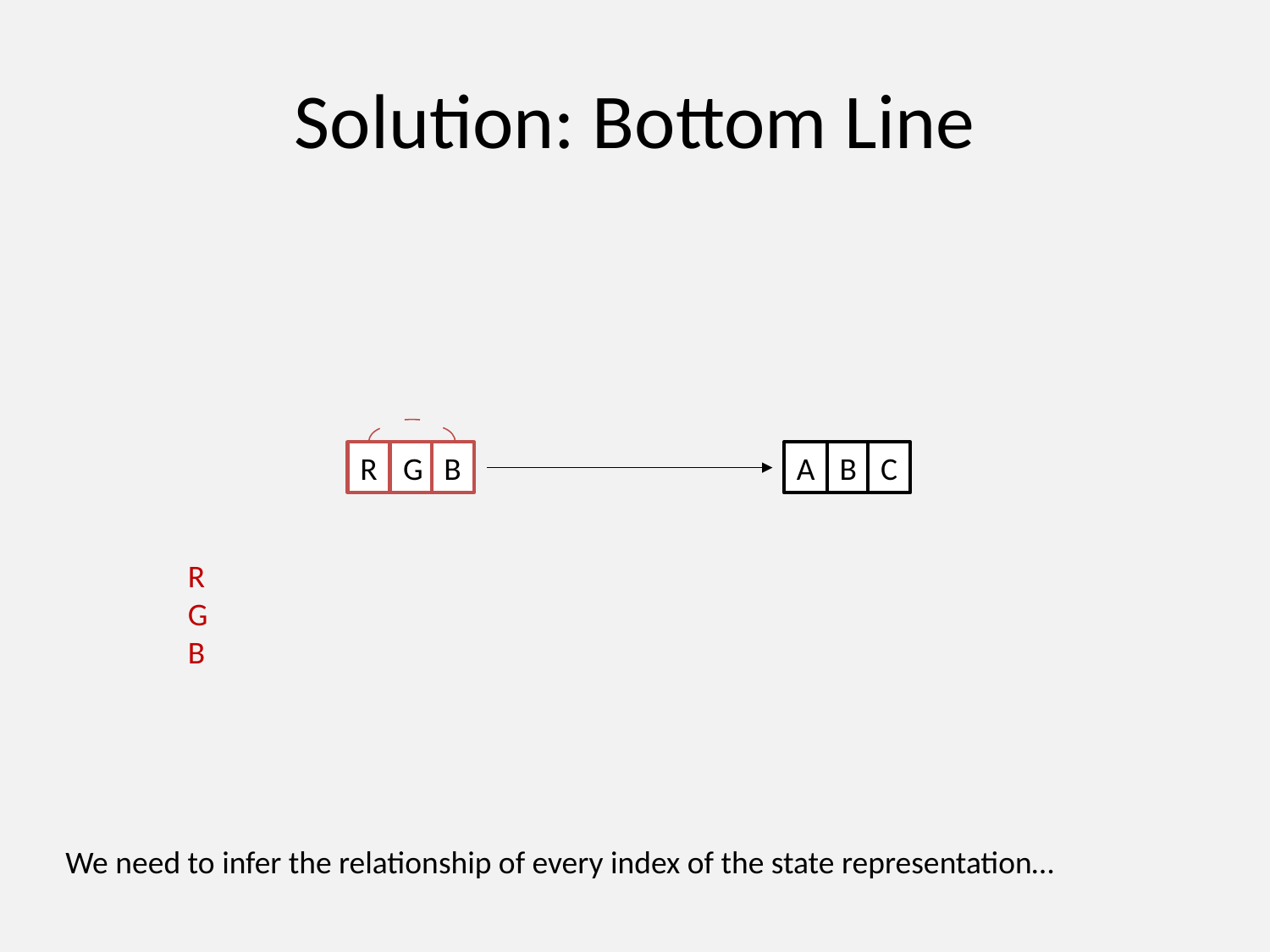

# Solution: Bottom Line

R
G
B
A
B
C
R
G
B
We need to infer the relationship of every index of the state representation…